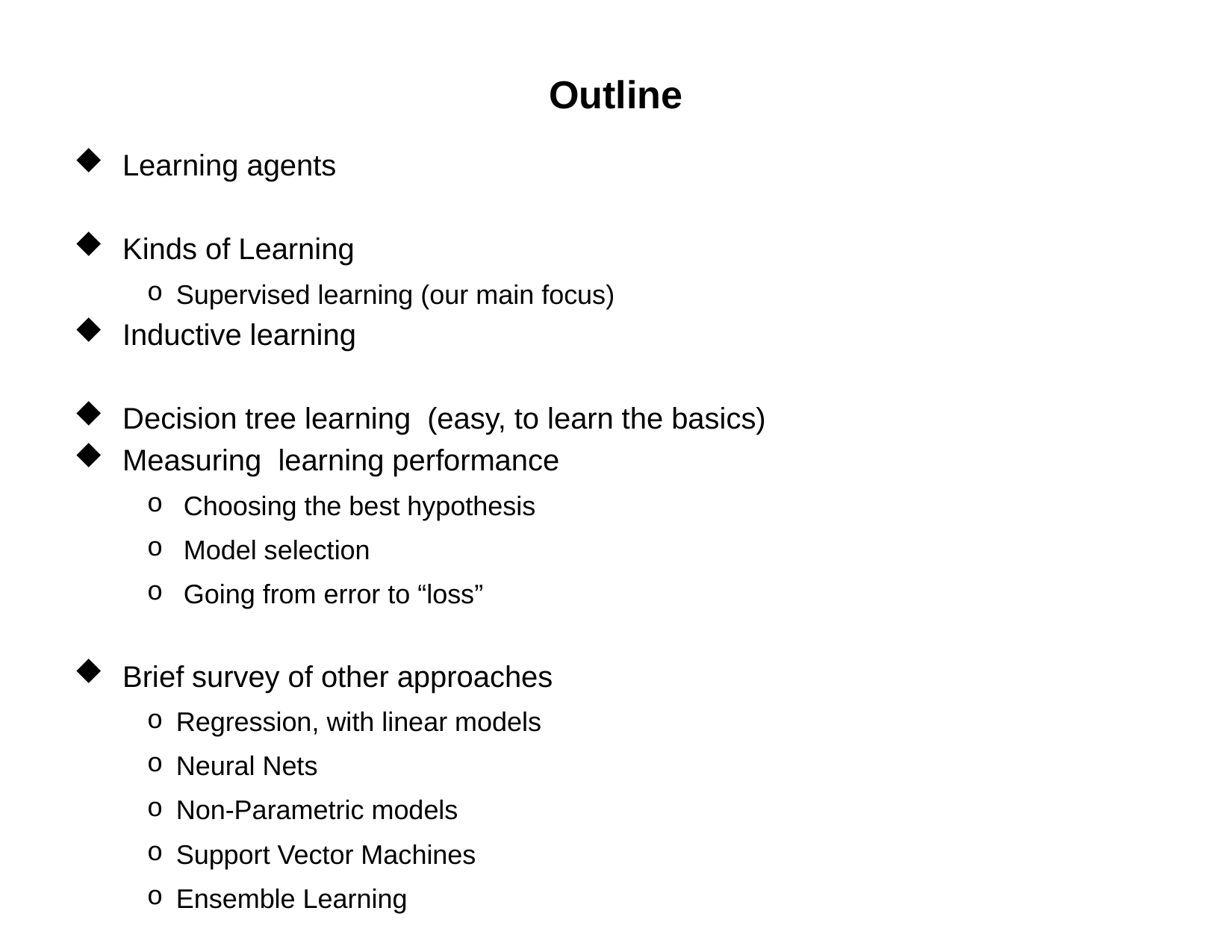

# Outline
Learning agents

Kinds of Learning
Supervised learning (our main focus)
Inductive learning

Decision tree learning  (easy, to learn the basics)
Measuring  learning performance
 Choosing the best hypothesis
 Model selection
 Going from error to “loss”

Brief survey of other approaches
Regression, with linear models
Neural Nets
Non-Parametric models
Support Vector Machines
Ensemble Learning